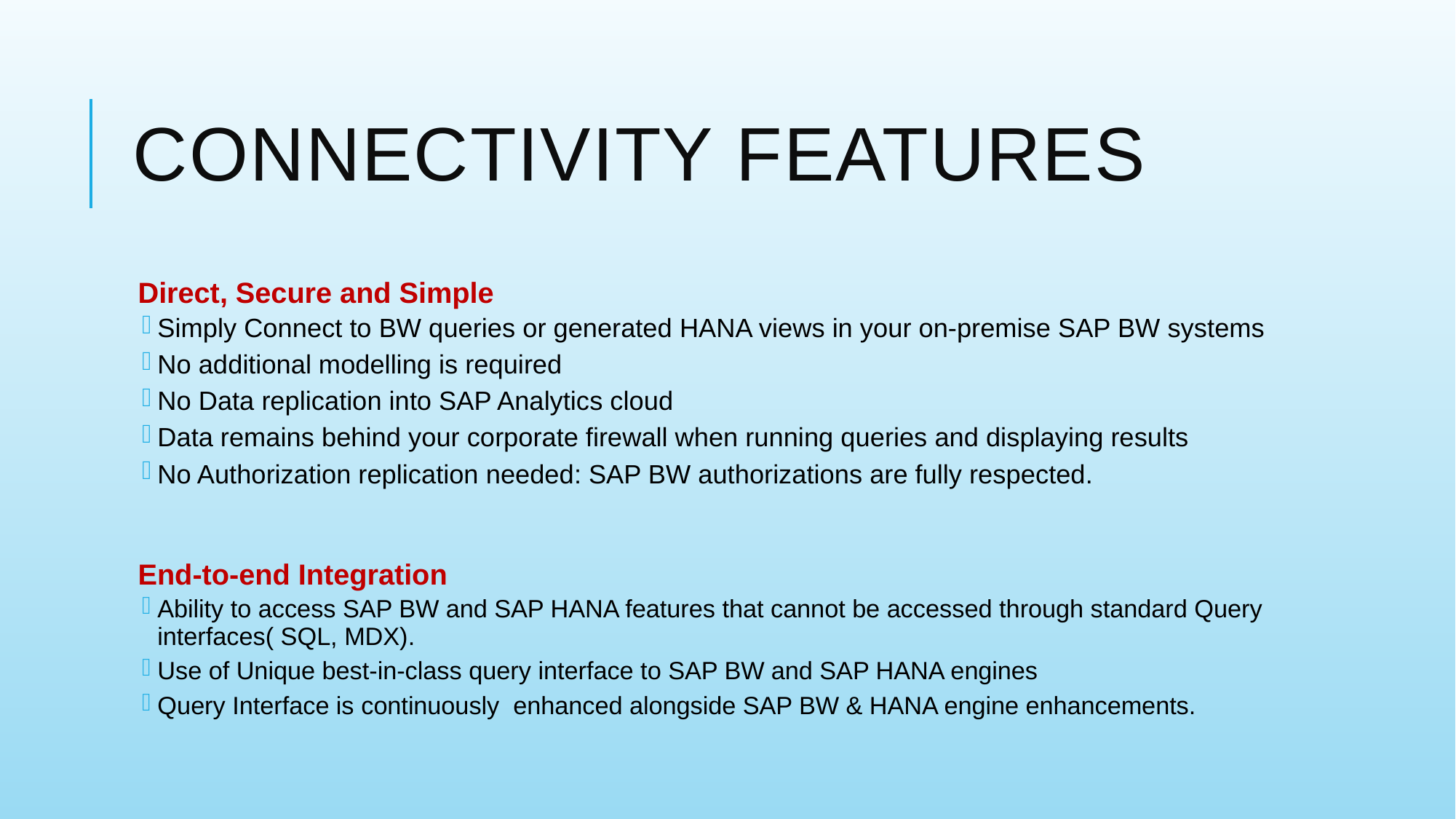

# Connectivity features
Direct, Secure and Simple
Simply Connect to BW queries or generated HANA views in your on-premise SAP BW systems
No additional modelling is required
No Data replication into SAP Analytics cloud
Data remains behind your corporate firewall when running queries and displaying results
No Authorization replication needed: SAP BW authorizations are fully respected.

End-to-end Integration
Ability to access SAP BW and SAP HANA features that cannot be accessed through standard Query interfaces( SQL, MDX).
Use of Unique best-in-class query interface to SAP BW and SAP HANA engines
Query Interface is continuously  enhanced alongside SAP BW & HANA engine enhancements.